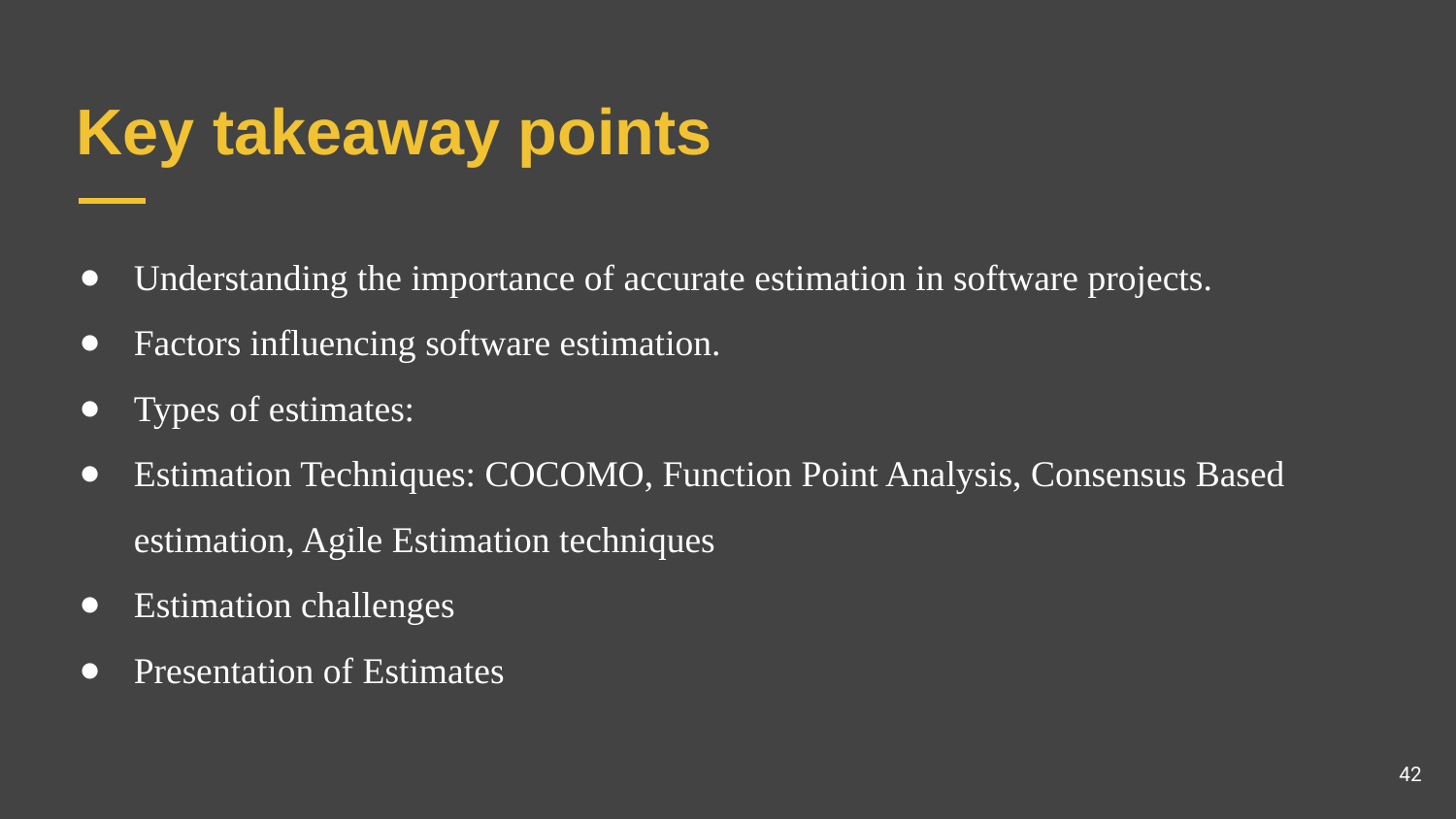

# Key takeaway points
Understanding the importance of accurate estimation in software projects.
Factors influencing software estimation.
Types of estimates:
Estimation Techniques: COCOMO, Function Point Analysis, Consensus Based estimation, Agile Estimation techniques
Estimation challenges
Presentation of Estimates

42